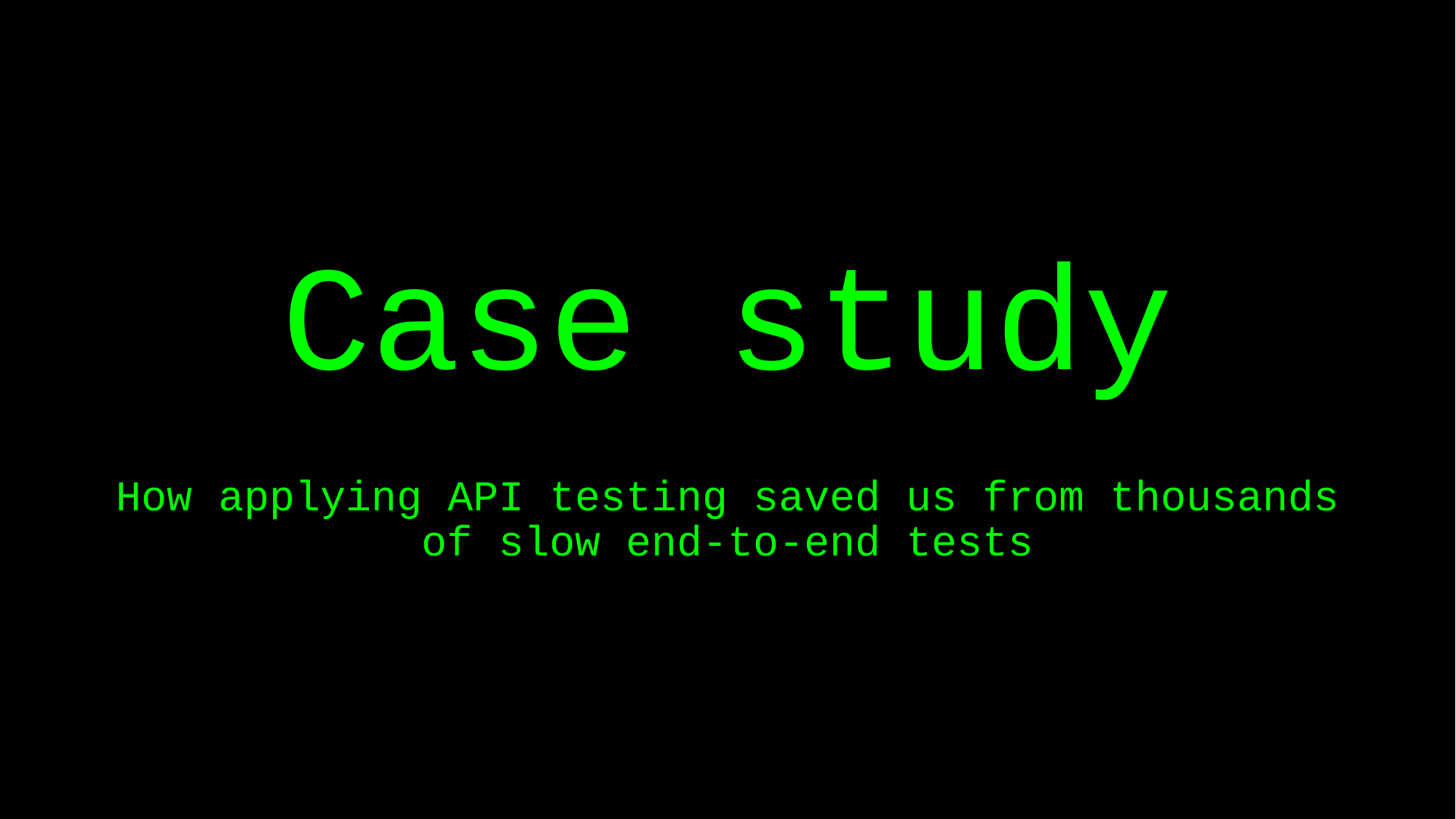

# Case study How applying API testing saved us from thousands of slow end-to-end tests